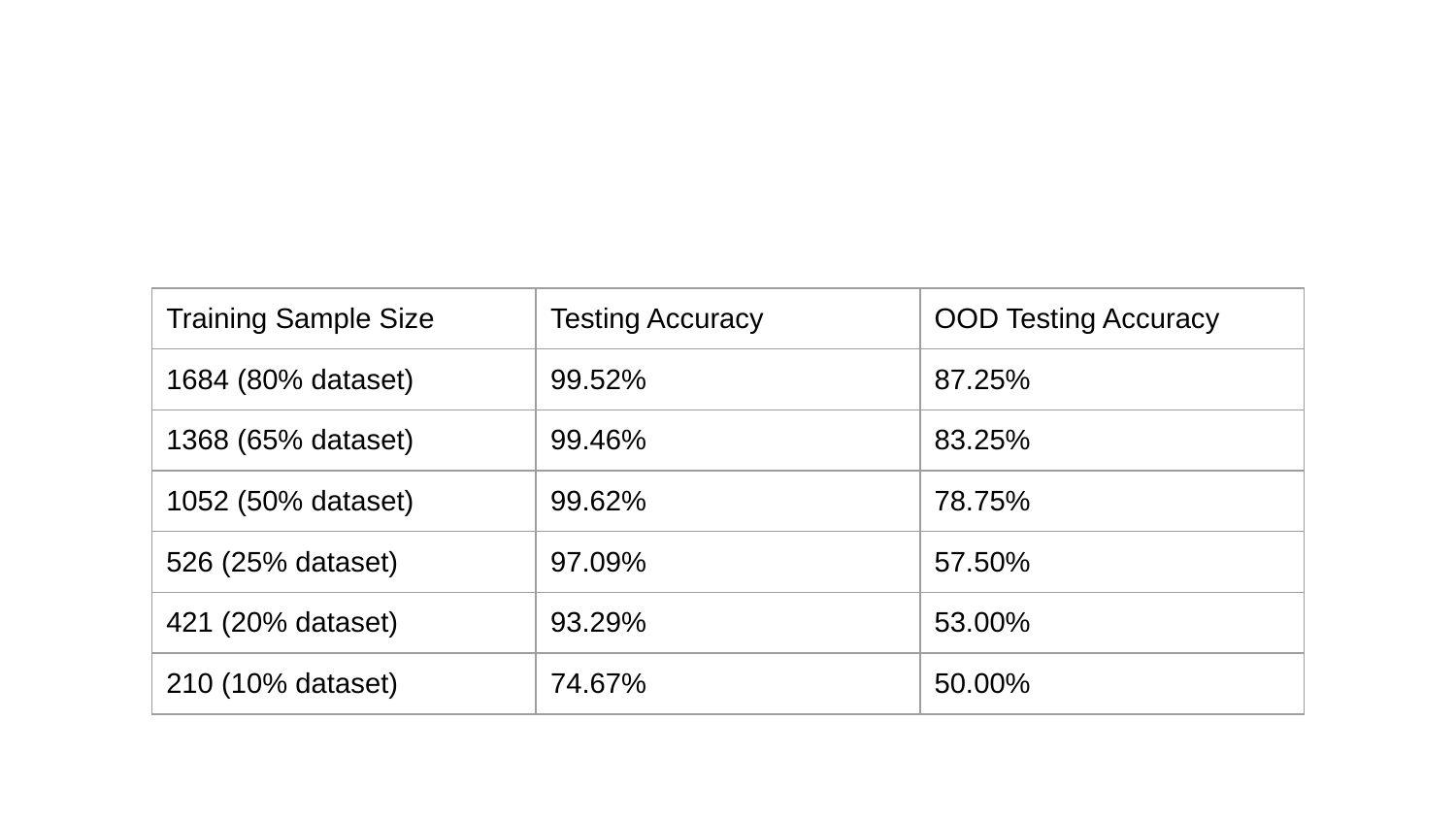

| Training Sample Size | Testing Accuracy | OOD Testing Accuracy |
| --- | --- | --- |
| 1684 (80% dataset) | 99.52% | 87.25% |
| 1368 (65% dataset) | 99.46% | 83.25% |
| 1052 (50% dataset) | 99.62% | 78.75% |
| 526 (25% dataset) | 97.09% | 57.50% |
| 421 (20% dataset) | 93.29% | 53.00% |
| 210 (10% dataset) | 74.67% | 50.00% |